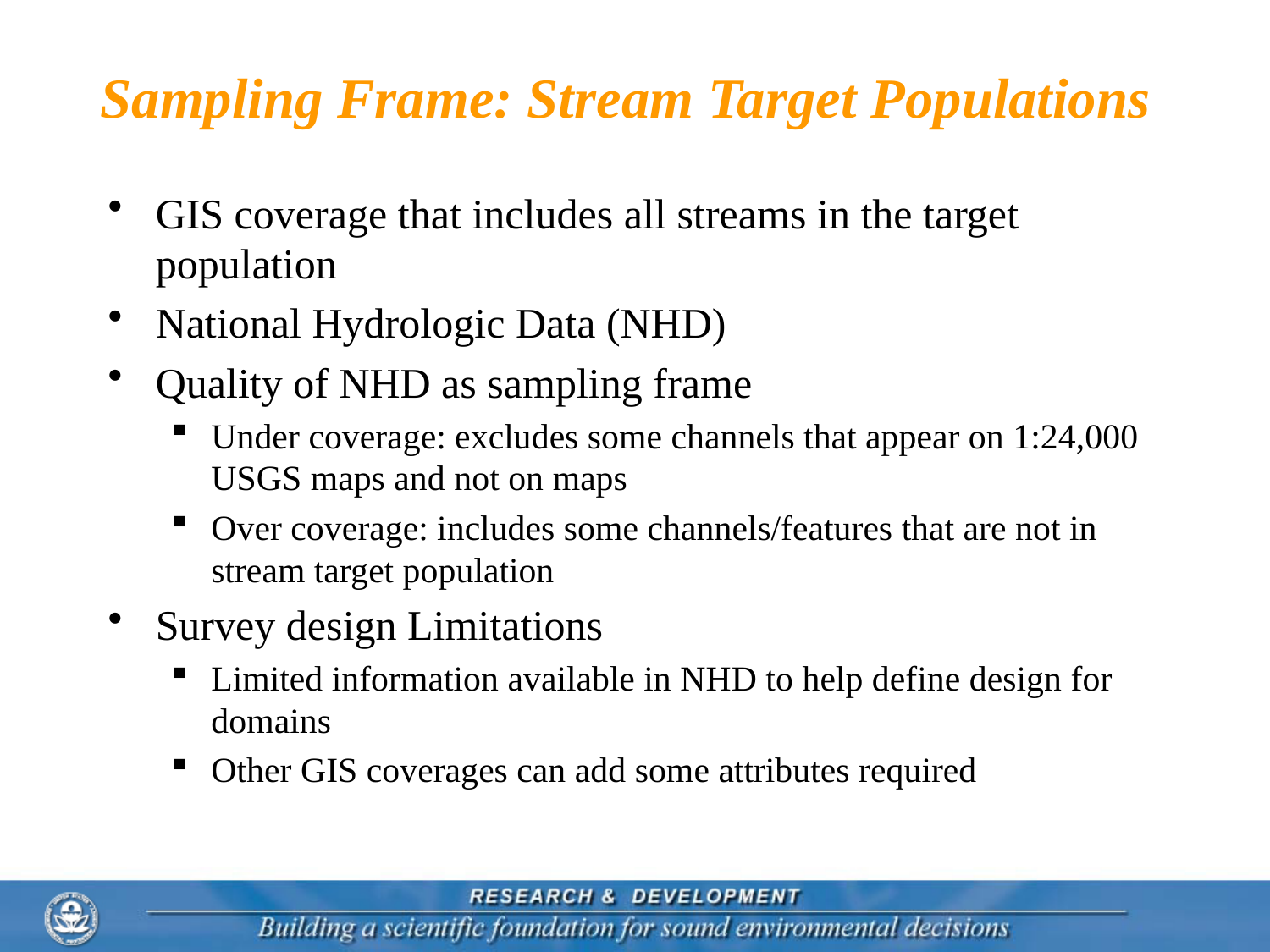

# Sampling Frame: Stream Target Populations
GIS coverage that includes all streams in the target population
National Hydrologic Data (NHD)
Quality of NHD as sampling frame
Under coverage: excludes some channels that appear on 1:24,000 USGS maps and not on maps
Over coverage: includes some channels/features that are not in stream target population
Survey design Limitations
Limited information available in NHD to help define design for domains
Other GIS coverages can add some attributes required